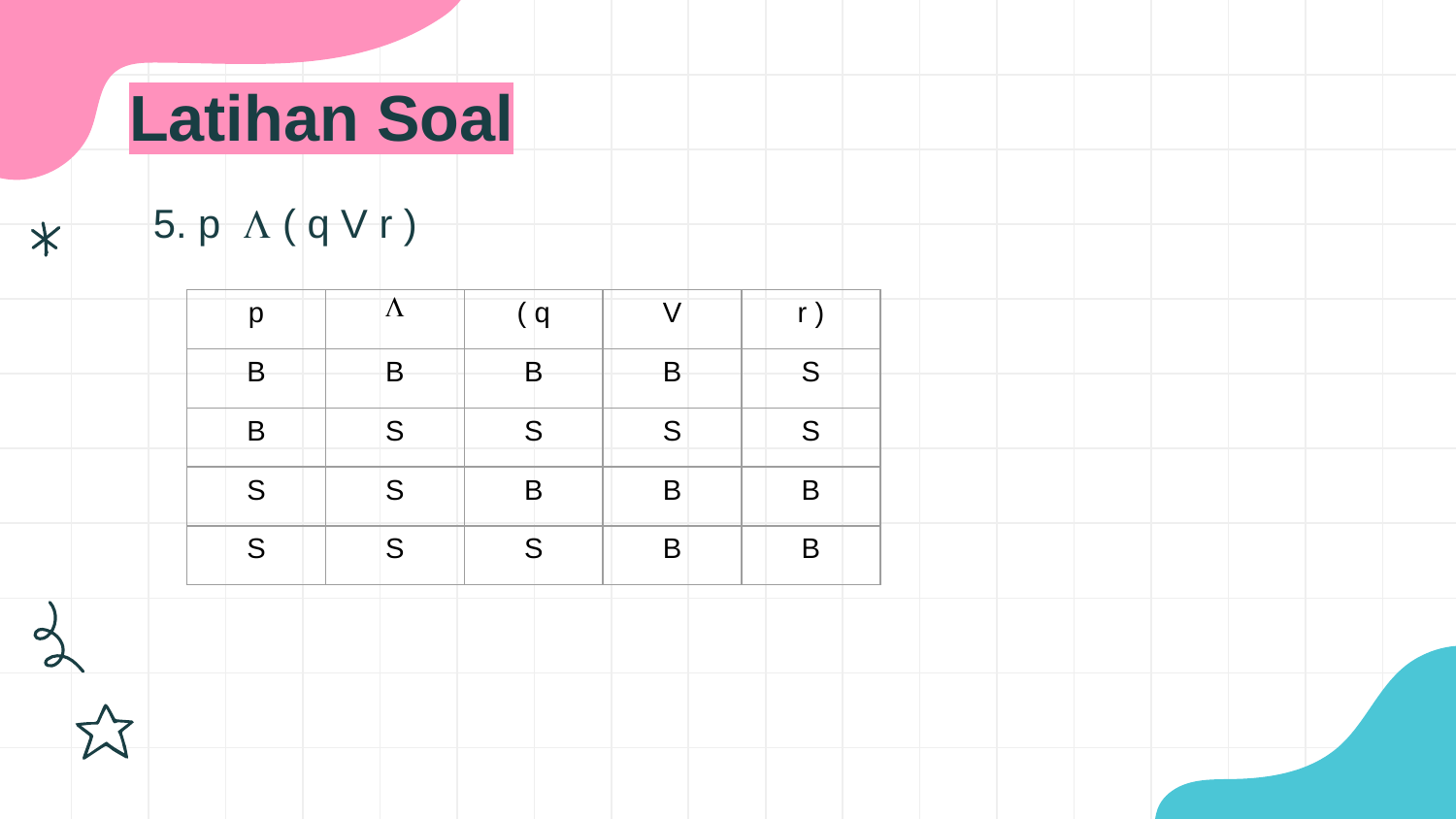

# Latihan Soal
5. p  Λ ( q V r )
| p | Λ | ( q | V | r ) |
| --- | --- | --- | --- | --- |
| B | B | B | B | S |
| B | S | S | S | S |
| S | S | B | B | B |
| S | S | S | B | B |